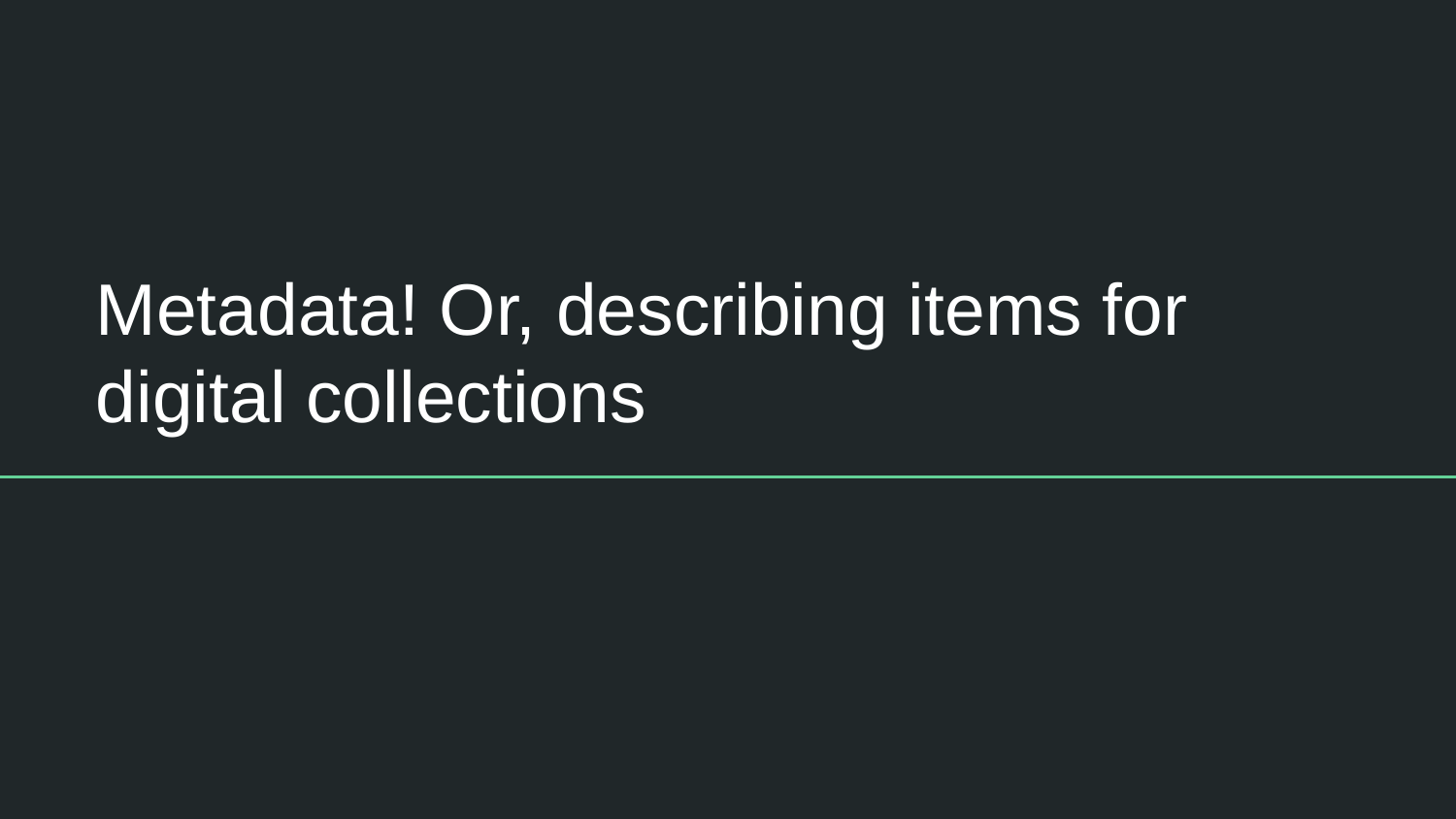

# Metadata! Or, describing items for digital collections